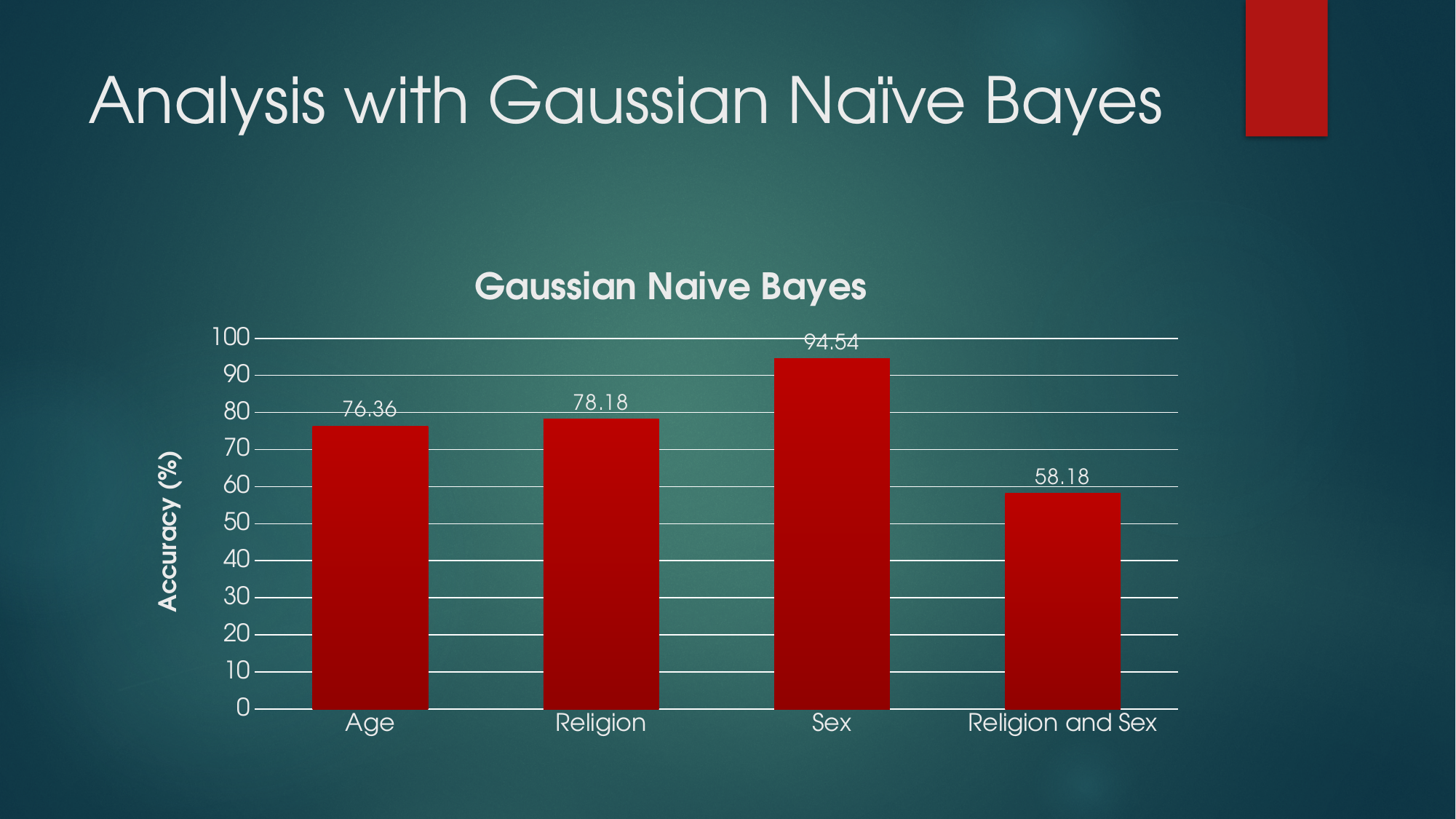

# Analysis with Gaussian Naïve Bayes

### Chart:

| Category |  Gaussian Naive Bayes |
|---|---|
| Age | 76.36 |
| Religion | 78.18 |
| Sex | 94.54 |
| Religion and Sex | 58.18 |